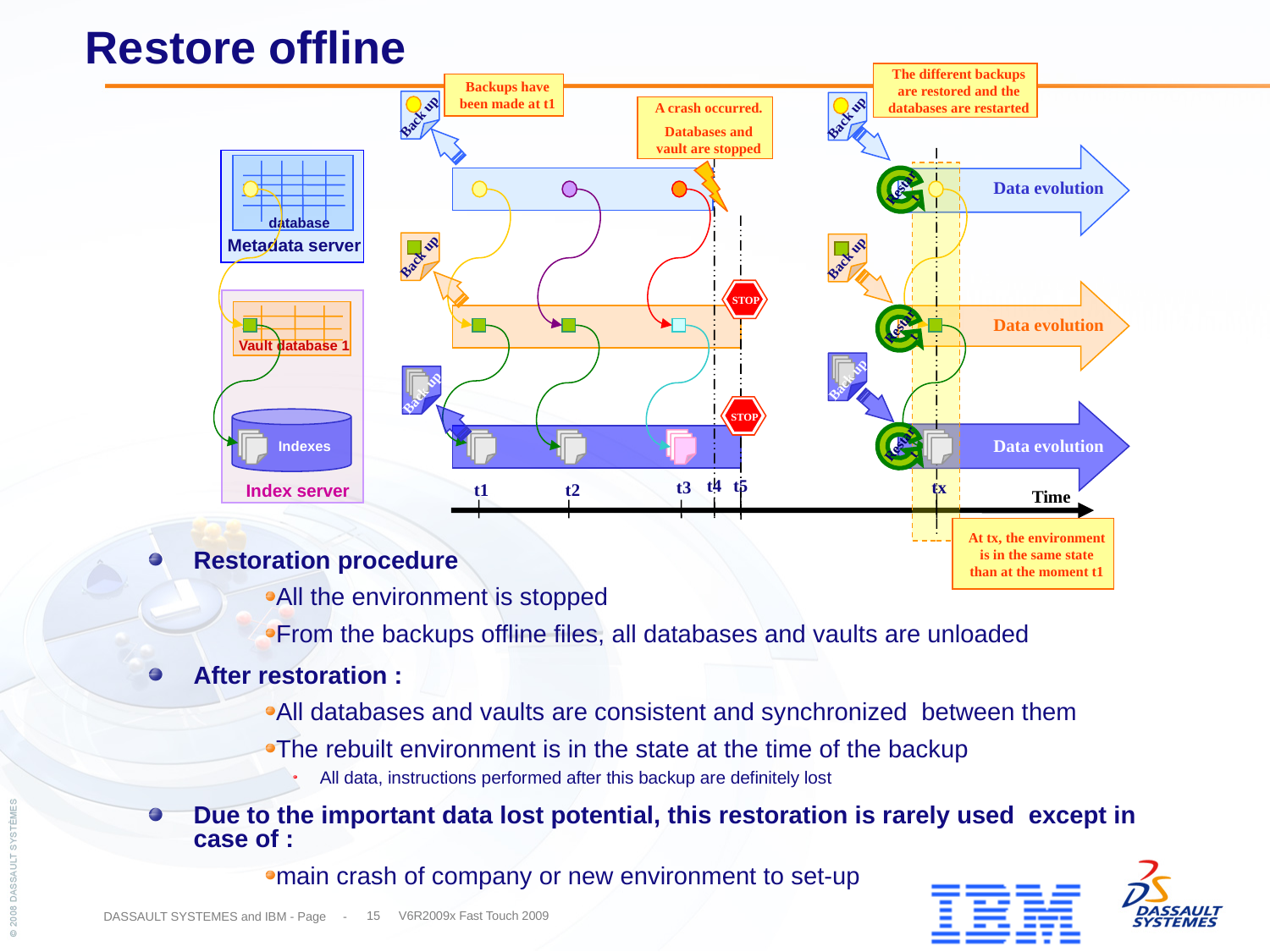

# Restore offline
The different backups are restored and the databases are restarted
Backups have been made at t1

A crash occurred.
Databases and vault are stopped

Back up
Back up

database

Restart

Data evolution

Metadata server

Back up
Back up

STOP

Restart
Data evolution

Vault database 1

Back up

Back up

STOP

Indexes

Restart
Data evolution

t4
t5
t3
tx
Time
t1
t2
Index server

At tx, the environment is in the same state than at the moment t1
Restoration procedure
All the environment is stopped
From the backups offline files, all databases and vaults are unloaded
After restoration :
All databases and vaults are consistent and synchronized  between them
The rebuilt environment is in the state at the time of the backup
All data, instructions performed after this backup are definitely lost
Due to the important data lost potential, this restoration is rarely used  except in case of :
main crash of company or new environment to set-up